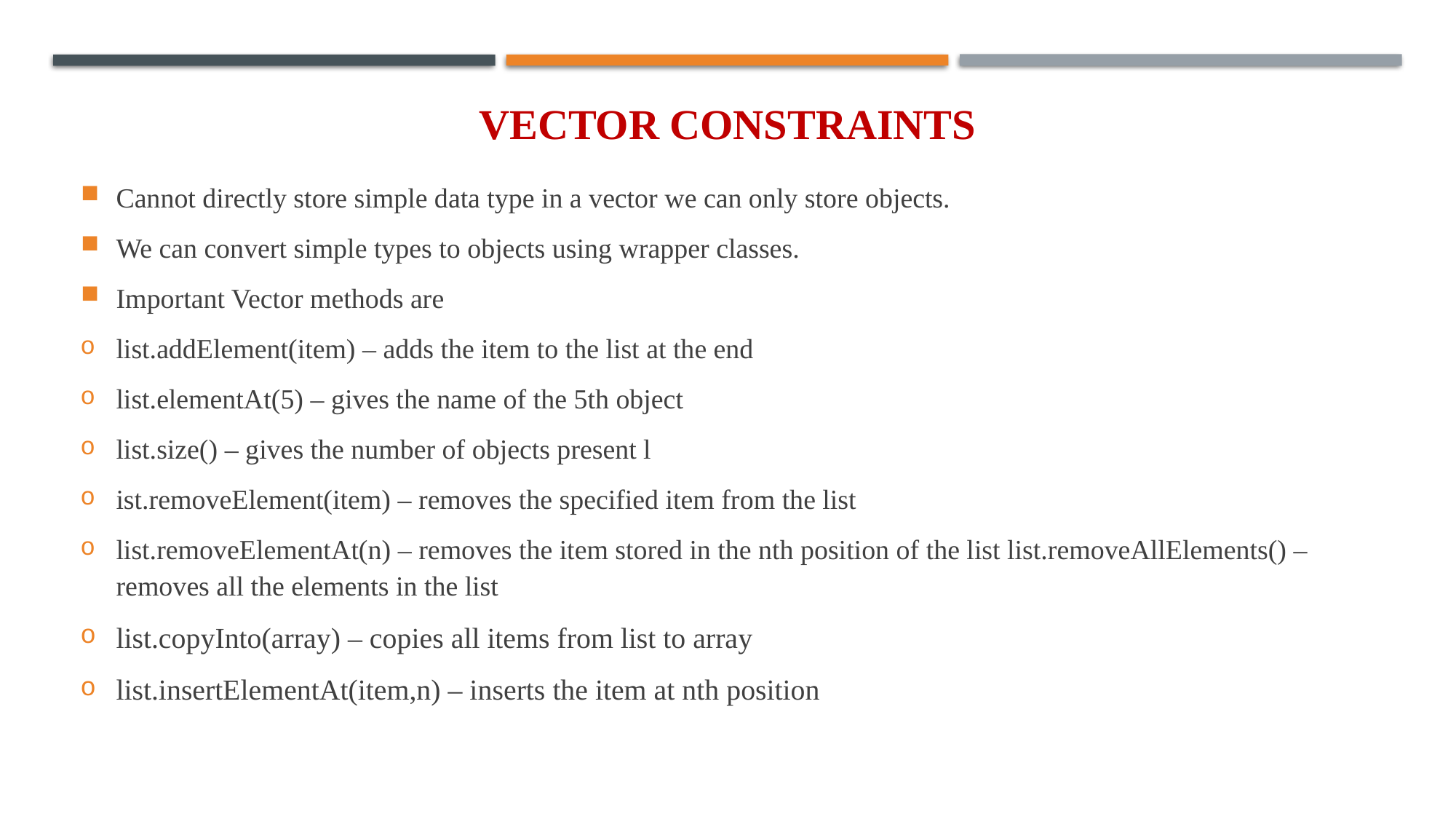

# Vector constraints
Cannot directly store simple data type in a vector we can only store objects.
We can convert simple types to objects using wrapper classes.
Important Vector methods are
list.addElement(item) – adds the item to the list at the end
list.elementAt(5) – gives the name of the 5th object
list.size() – gives the number of objects present l
ist.removeElement(item) – removes the specified item from the list
list.removeElementAt(n) – removes the item stored in the nth position of the list list.removeAllElements() – removes all the elements in the list
list.copyInto(array) – copies all items from list to array
list.insertElementAt(item,n) – inserts the item at nth position